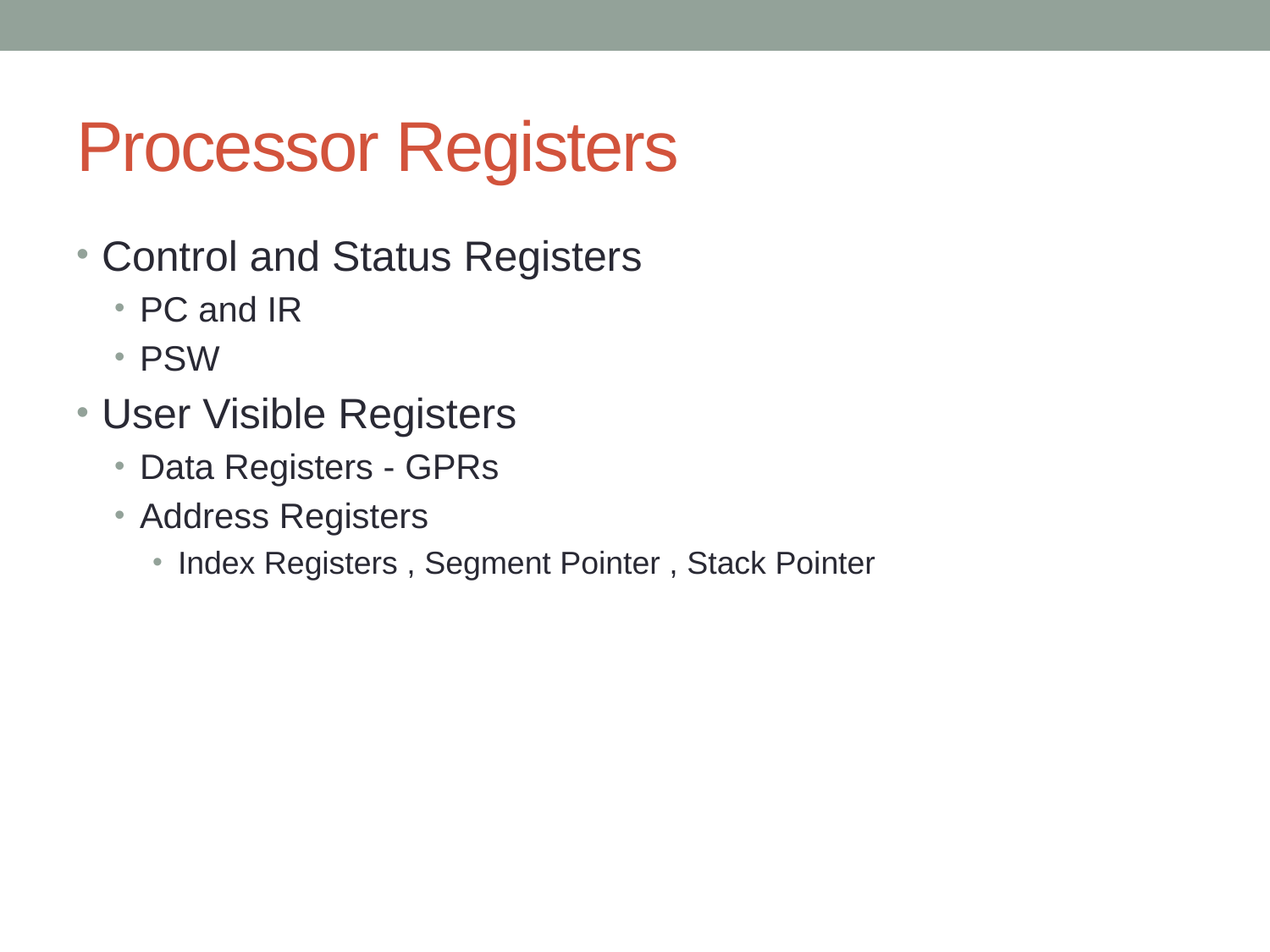

# Processor Registers
Control and Status Registers
PC and IR
PSW
User Visible Registers
Data Registers - GPRs
Address Registers
Index Registers , Segment Pointer , Stack Pointer